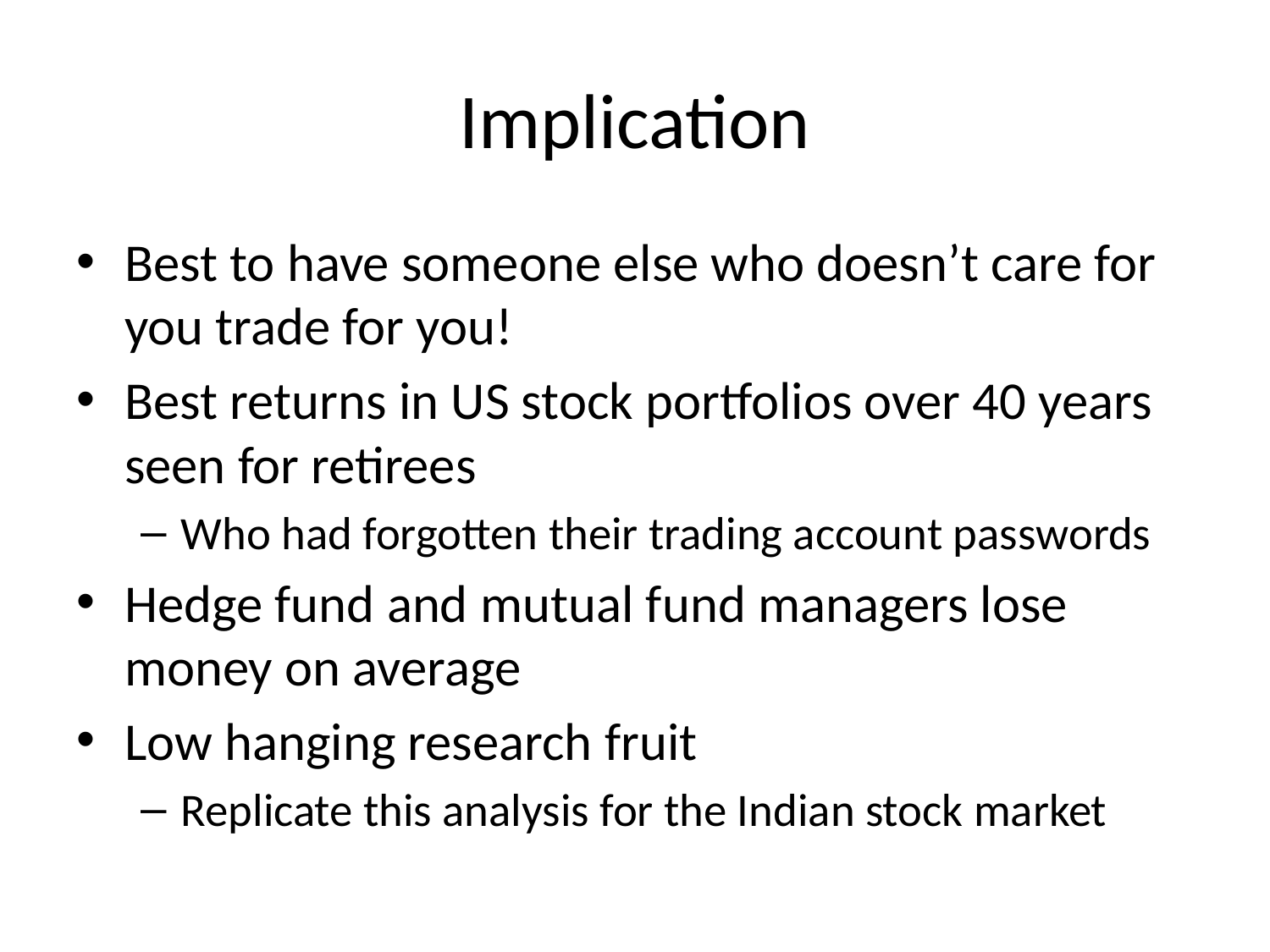

# Implication
Best to have someone else who doesn’t care for you trade for you!
Best returns in US stock portfolios over 40 years seen for retirees
Who had forgotten their trading account passwords
Hedge fund and mutual fund managers lose money on average
Low hanging research fruit
Replicate this analysis for the Indian stock market